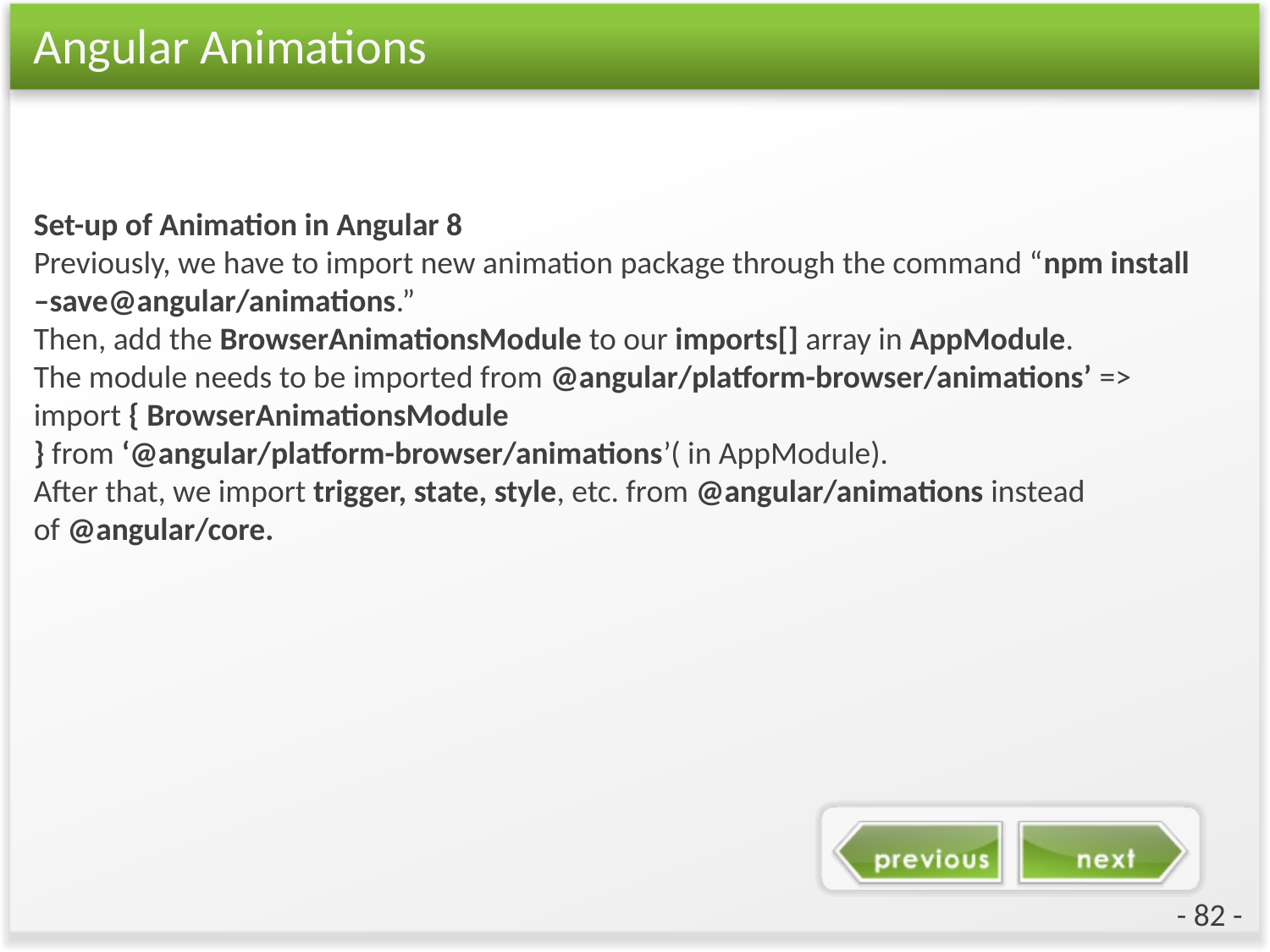

# Angular Animations

Set-up of Animation in Angular 8
Previously, we have to import new animation package through the command “npm install –save@angular/animations.”
Then, add the BrowserAnimationsModule to our imports[] array in AppModule.
The module needs to be imported from @angular/platform-browser/animations’ => import { BrowserAnimationsModule } from ‘@angular/platform-browser/animations’( in AppModule).
After that, we import trigger, state, style, etc. from @angular/animations instead of @angular/core.

- 82 -